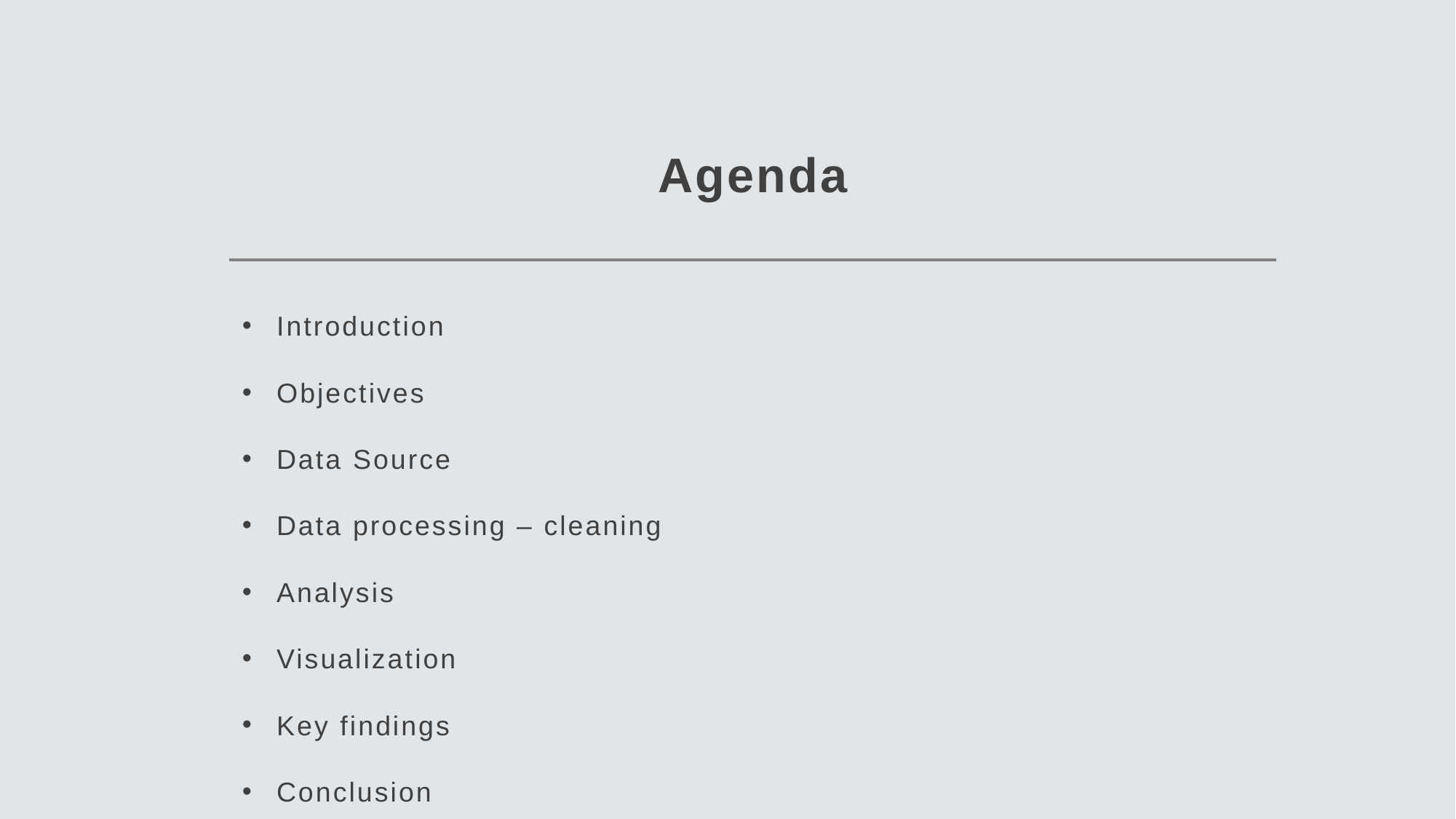

# Agenda
Introduction
Objectives
Data Source
Data processing – cleaning
Analysis
Visualization
Key findings
Conclusion